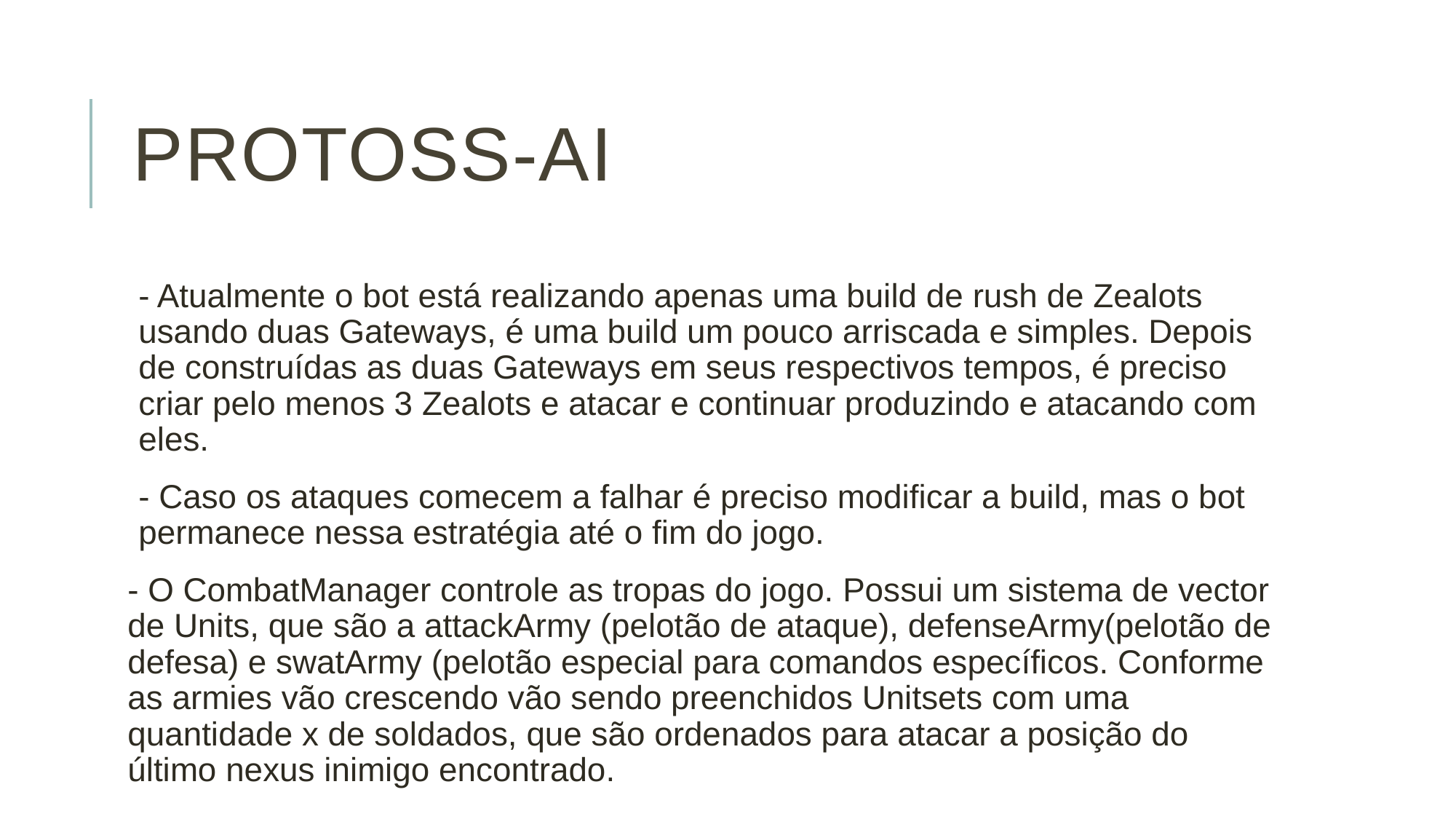

# Protoss-AI
- Atualmente o bot está realizando apenas uma build de rush de Zealots usando duas Gateways, é uma build um pouco arriscada e simples. Depois de construídas as duas Gateways em seus respectivos tempos, é preciso criar pelo menos 3 Zealots e atacar e continuar produzindo e atacando com eles.
- Caso os ataques comecem a falhar é preciso modificar a build, mas o bot permanece nessa estratégia até o fim do jogo.
- O CombatManager controle as tropas do jogo. Possui um sistema de vector de Units, que são a attackArmy (pelotão de ataque), defenseArmy(pelotão de defesa) e swatArmy (pelotão especial para comandos específicos. Conforme as armies vão crescendo vão sendo preenchidos Unitsets com uma quantidade x de soldados, que são ordenados para atacar a posição do último nexus inimigo encontrado.